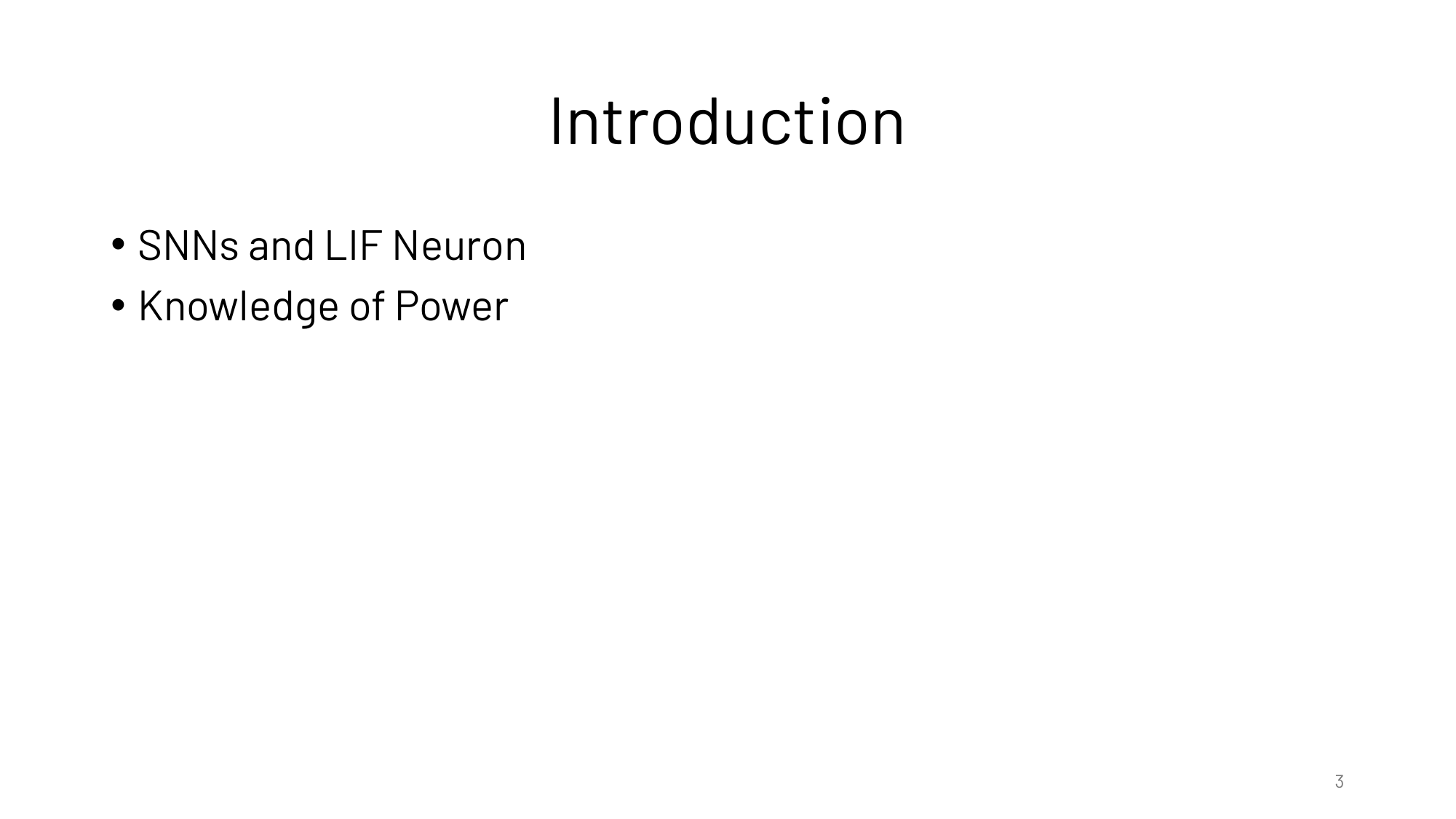

# Introduction
SNNs and LIF Neuron
Knowledge of Power
3